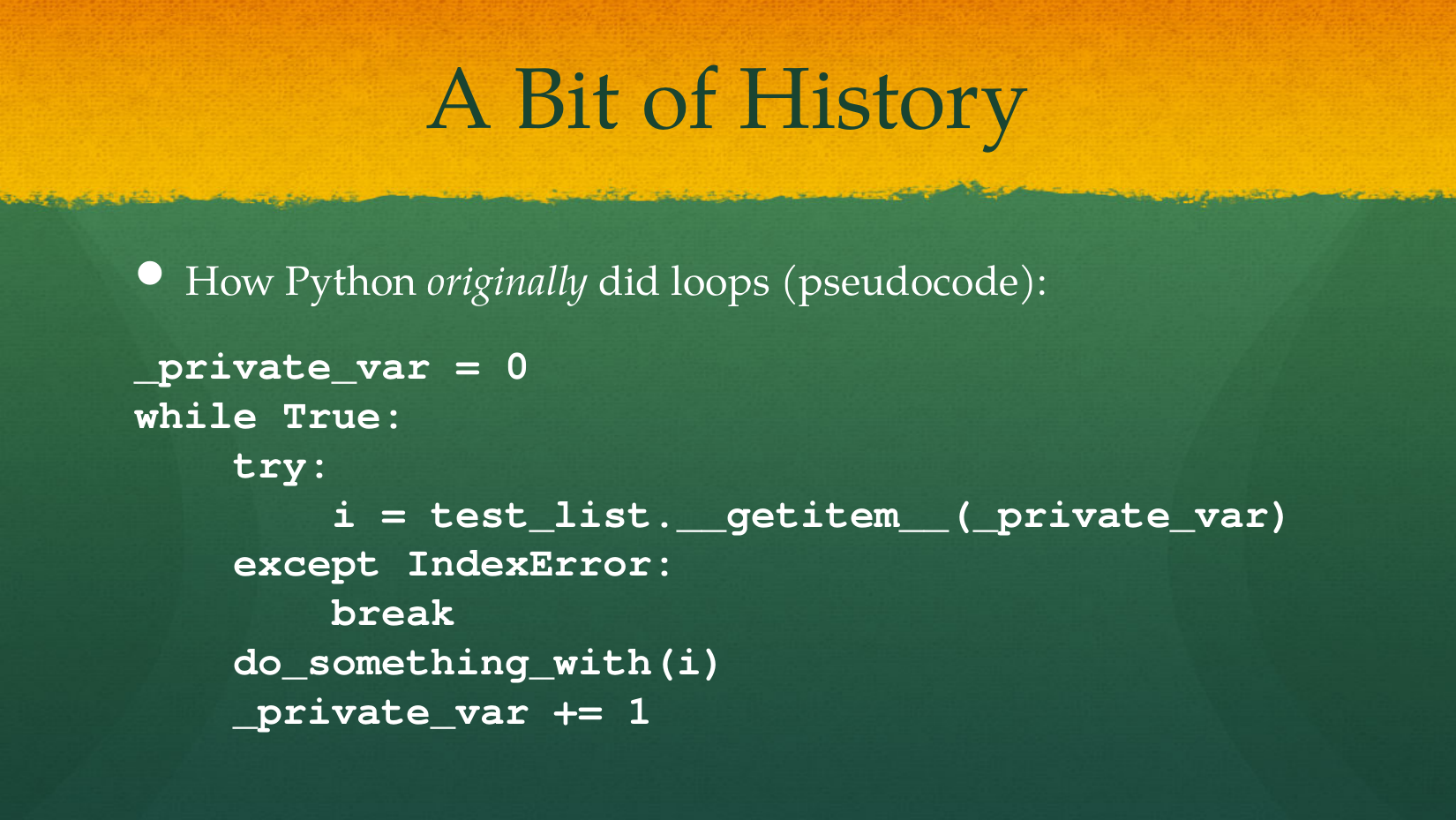

# A Bit of History
How Python originally did loops (pseudocode):
_private_var = 0
while True:
    try:
        i = test_list.__getitem__(_private_var)
    except IndexError:
        break
    do_something_with(i)
    _private_var += 1